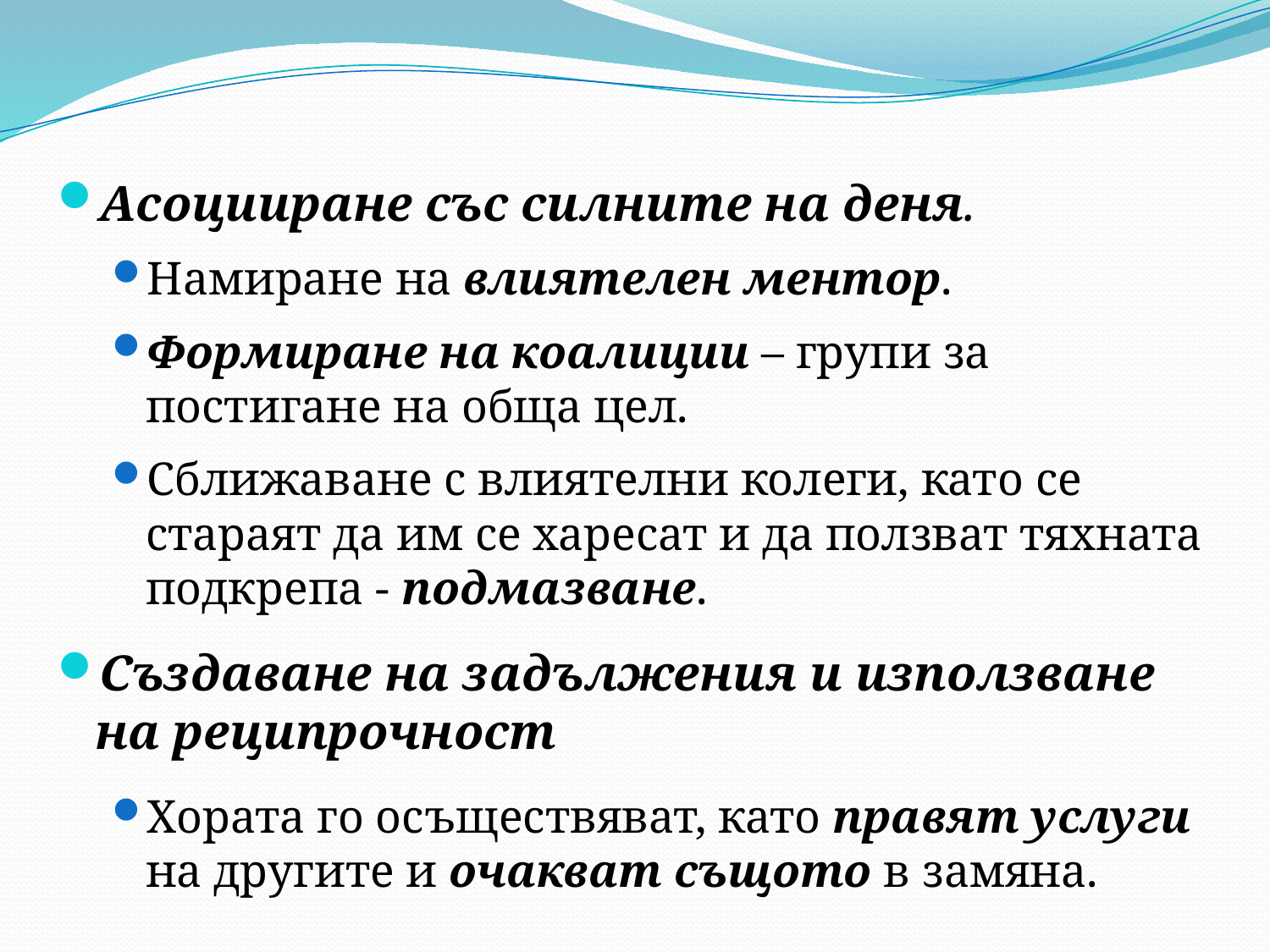

Асоцииране със силните на деня.
Намиране на влиятелен ментор.
Формиране на коалиции – групи за постигане на обща цел.
Сближаване с влиятелни колеги, като се стараят да им се харесат и да ползват тяхната подкрепа - подмазване.
Създаване на задължения и използване на реципрочност
Хората го осъществяват, като правят услуги на другите и очакват същото в замяна.